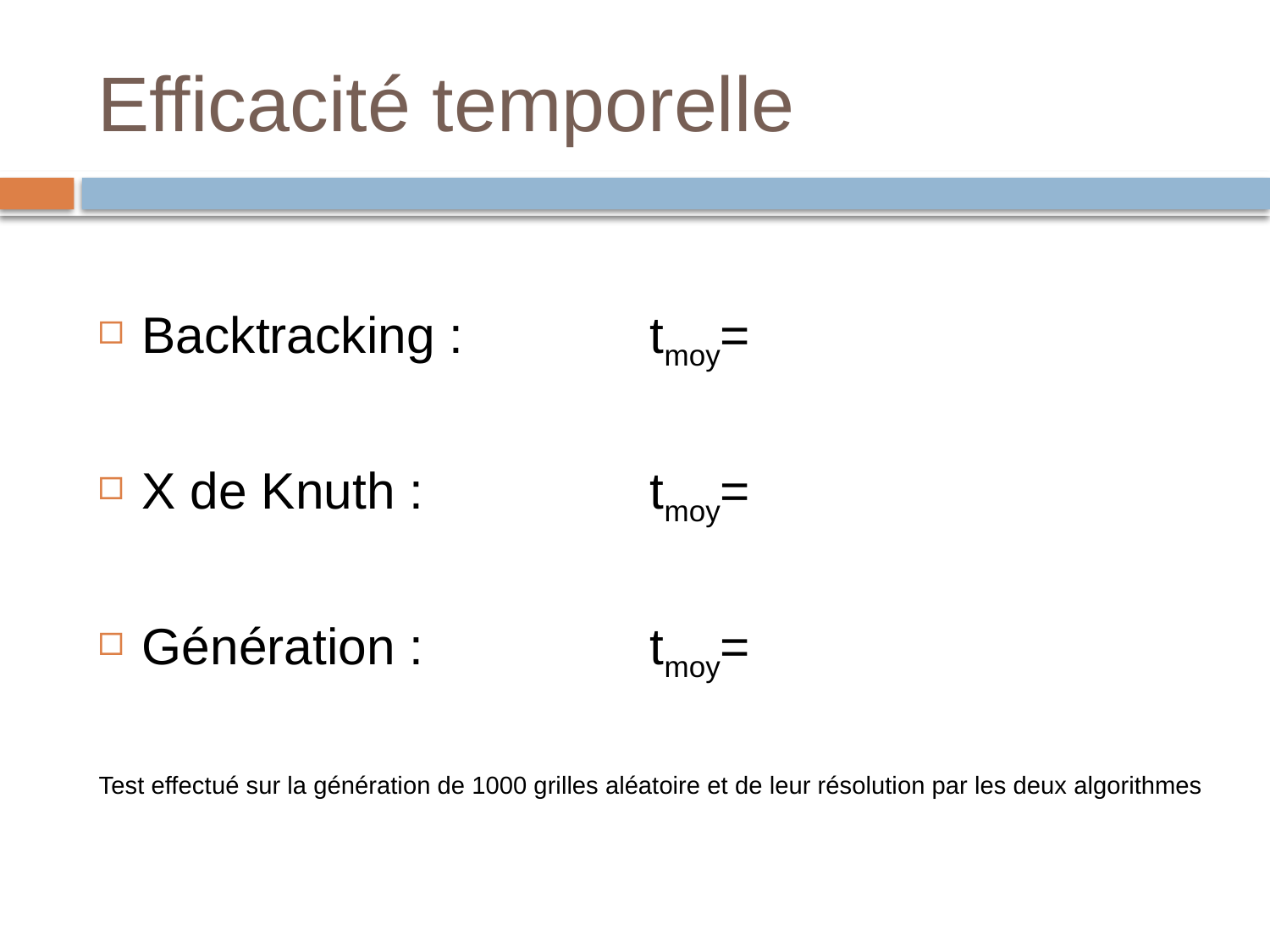

# Efficacité temporelle

Backtracking : 		tmoy=

X de Knuth : 		tmoy=

Génération : 		tmoy=

Test effectué sur la génération de 1000 grilles aléatoire et de leur résolution par les deux algorithmes